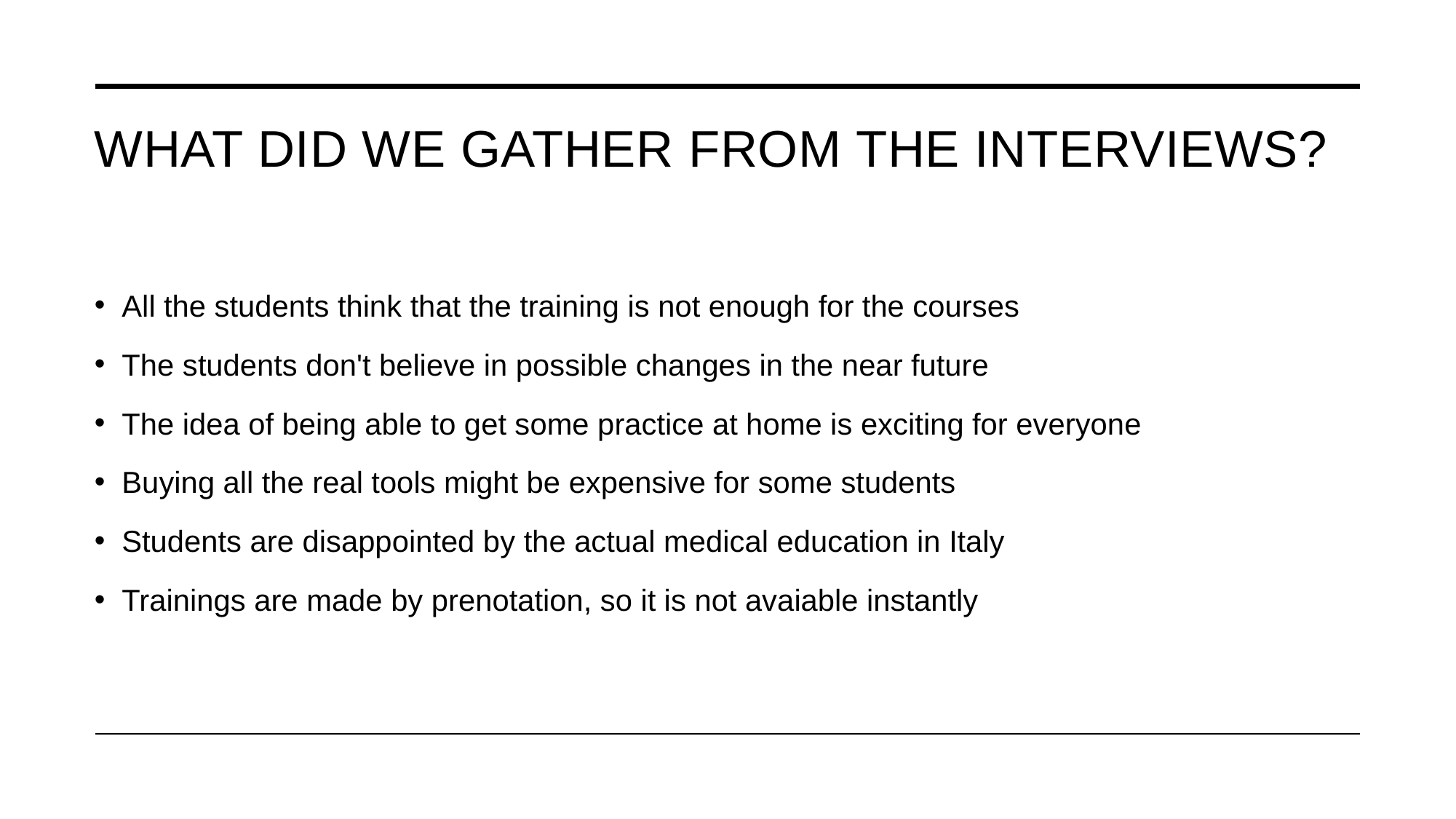

# What did we gather from the interviews?
All the students think that the training is not enough for the courses
The students don't believe in possible changes in the near future
The idea of being able to get some practice at home is exciting for everyone
Buying all the real tools might be expensive for some students
Students are disappointed by the actual medical education in Italy
Trainings are made by prenotation, so it is not avaiable instantly